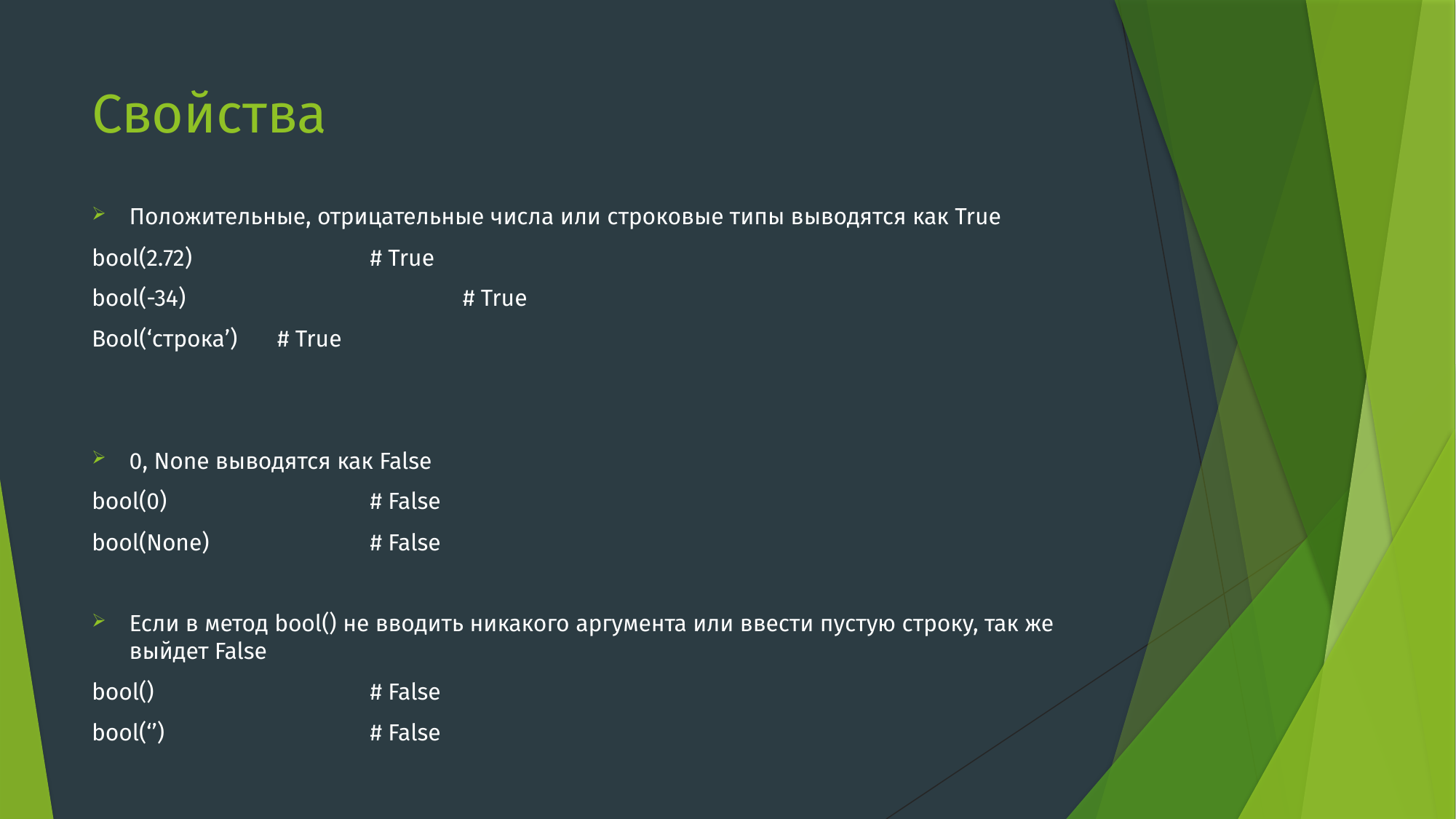

# Свойства
Положительные, отрицательные числа или строковые типы выводятся как True
bool(2.72)		# True
bool(-34)			# True
Bool(‘строка’)	# True

0, None выводятся как False
bool(0)			# False
bool(None)		# False

Если в метод bool() не вводить никакого аргумента или ввести пустую строку, так же выйдет False
bool()			# False
bool(‘’)			# False